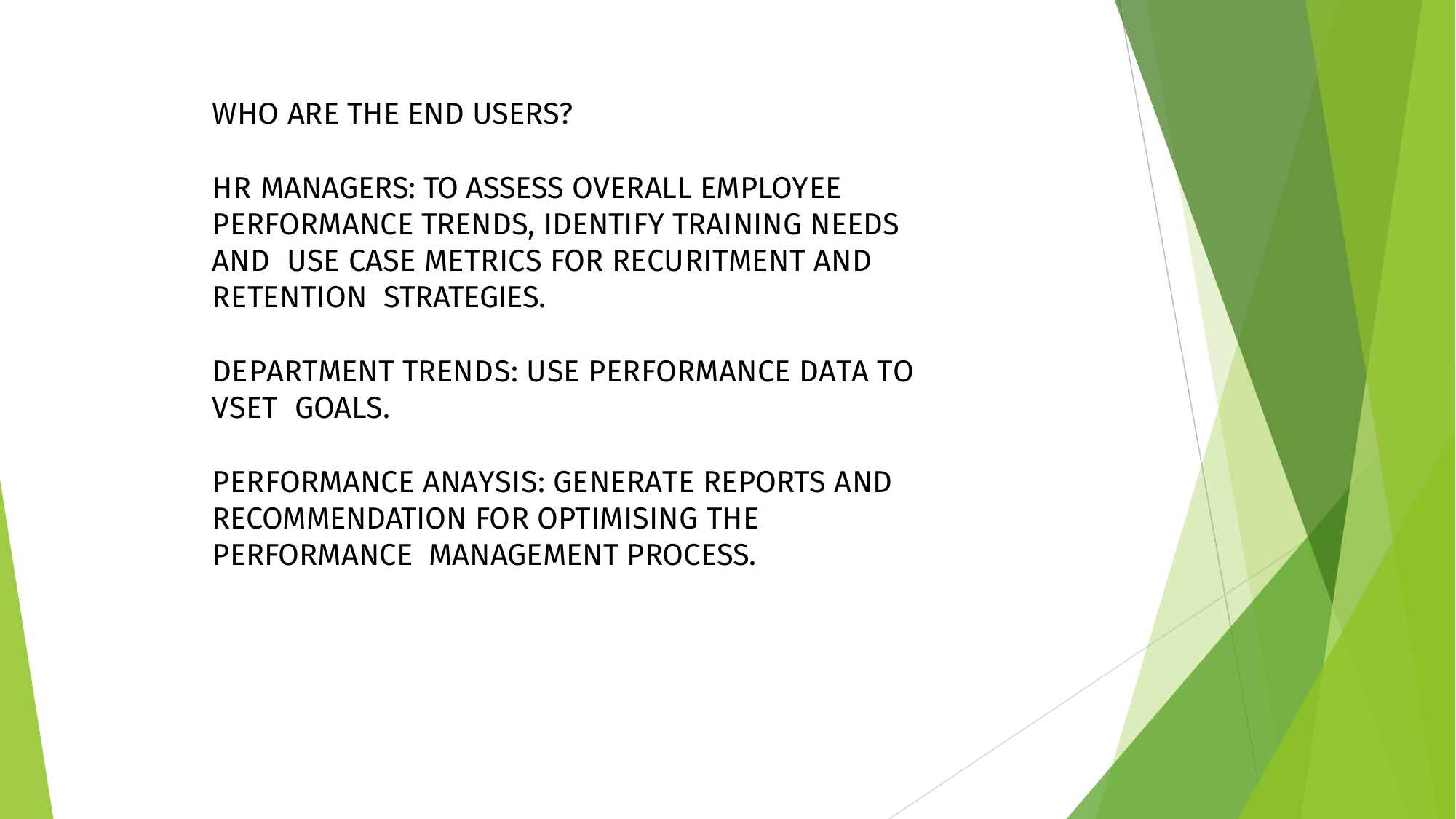

WHO ARE THE END USERS?

HR MANAGERS: TO ASSESS OVERALL EMPLOYEE  PERFORMANCE TRENDS, IDENTIFY TRAINING NEEDS AND  USE CASE METRICS FOR RECURITMENT AND RETENTION  STRATEGIES.

DEPARTMENT TRENDS: USE PERFORMANCE DATA TO VSET  GOALS.

PERFORMANCE ANAYSIS: GENERATE REPORTS AND  RECOMMENDATION FOR OPTIMISING THE PERFORMANCE  MANAGEMENT PROCESS.